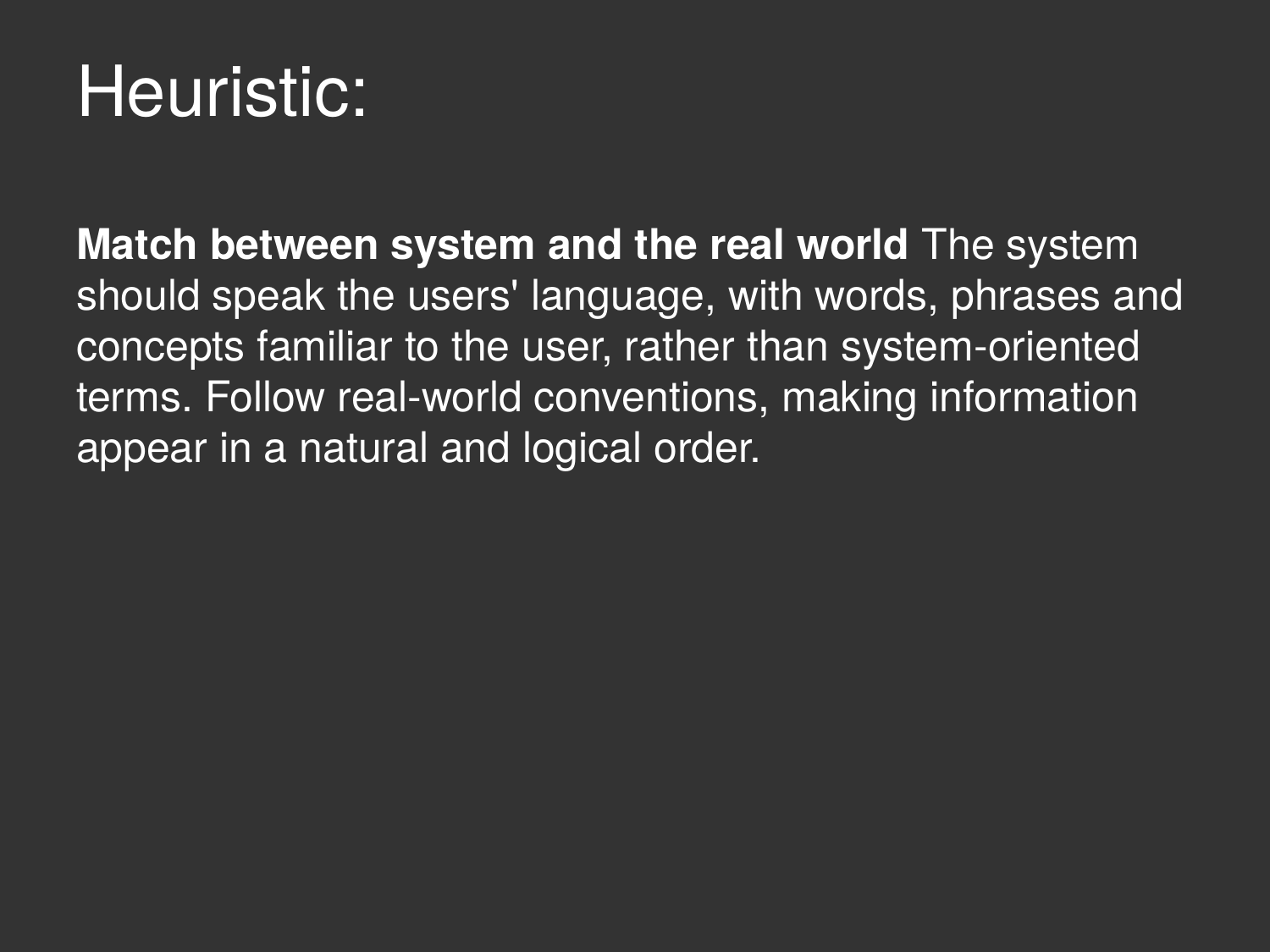

# Heuristic:

Match between system and the real world The system should speak the users' language, with words, phrases and concepts familiar to the user, rather than system-oriented terms. Follow real-world conventions, making information appear in a natural and logical order.